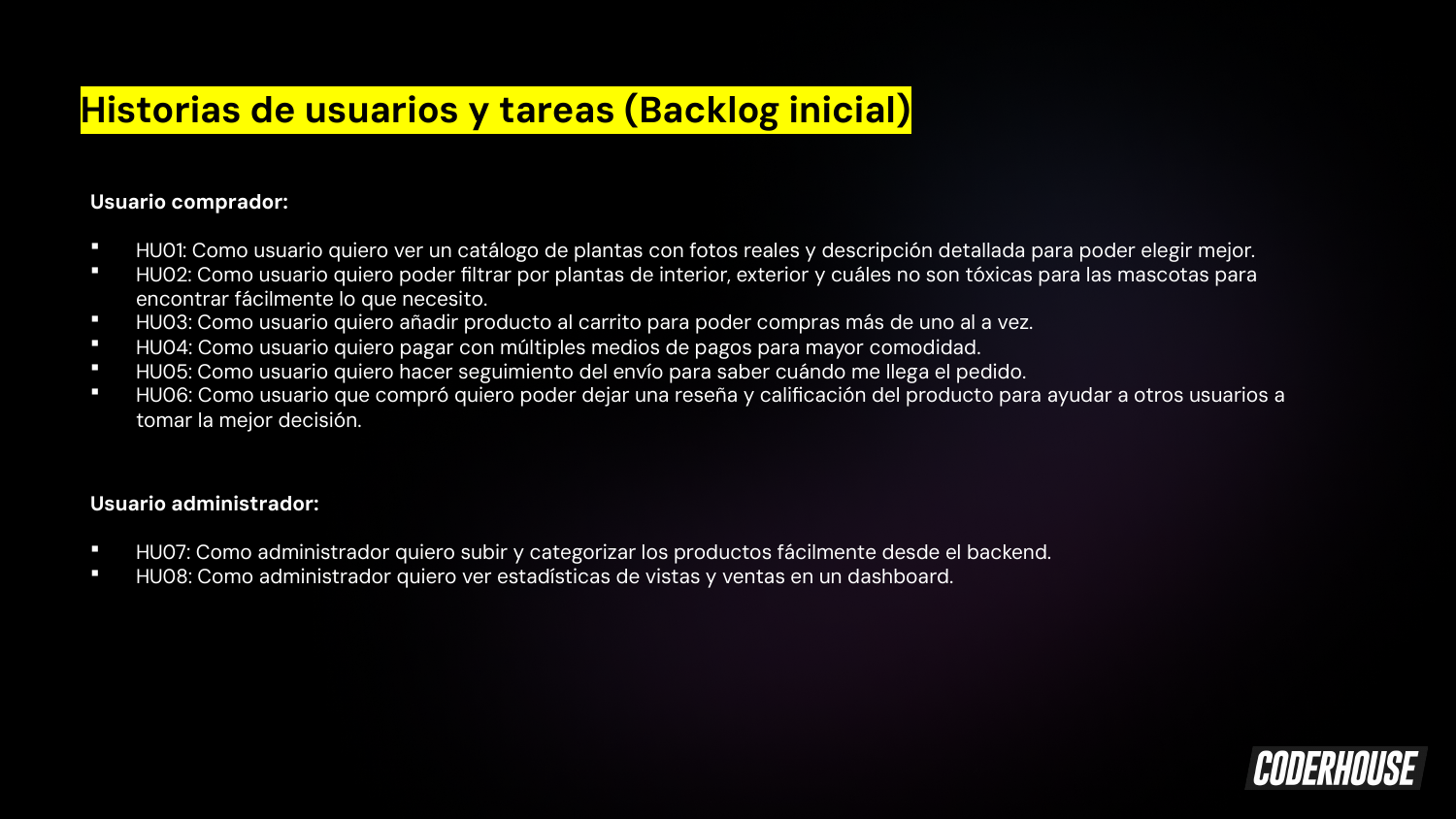

Historias de usuarios y tareas (Backlog inicial)
Usuario comprador:

HU01: Como usuario quiero ver un catálogo de plantas con fotos reales y descripción detallada para poder elegir mejor.
HU02: Como usuario quiero poder filtrar por plantas de interior, exterior y cuáles no son tóxicas para las mascotas para encontrar fácilmente lo que necesito.
HU03: Como usuario quiero añadir producto al carrito para poder compras más de uno al a vez.
HU04: Como usuario quiero pagar con múltiples medios de pagos para mayor comodidad.
HU05: Como usuario quiero hacer seguimiento del envío para saber cuándo me llega el pedido.
HU06: Como usuario que compró quiero poder dejar una reseña y calificación del producto para ayudar a otros usuarios a tomar la mejor decisión.
Usuario administrador:

HU07: Como administrador quiero subir y categorizar los productos fácilmente desde el backend.
HU08: Como administrador quiero ver estadísticas de vistas y ventas en un dashboard.